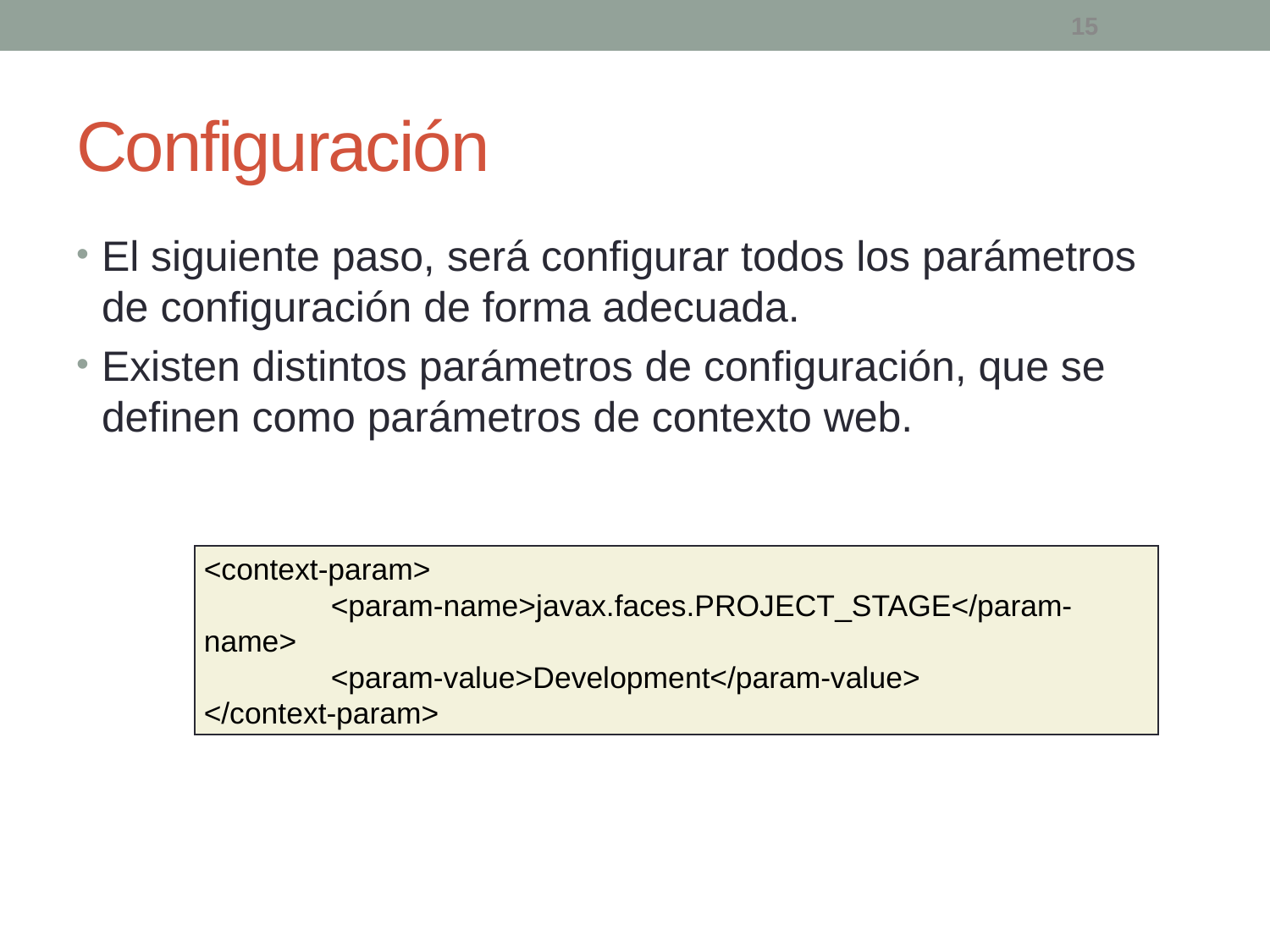

15
# Configuración
El siguiente paso, será configurar todos los parámetros de configuración de forma adecuada.
Existen distintos parámetros de configuración, que se definen como parámetros de contexto web.
<context-param>
	<param-name>javax.faces.PROJECT_STAGE</param-name>
	<param-value>Development</param-value>
</context-param>